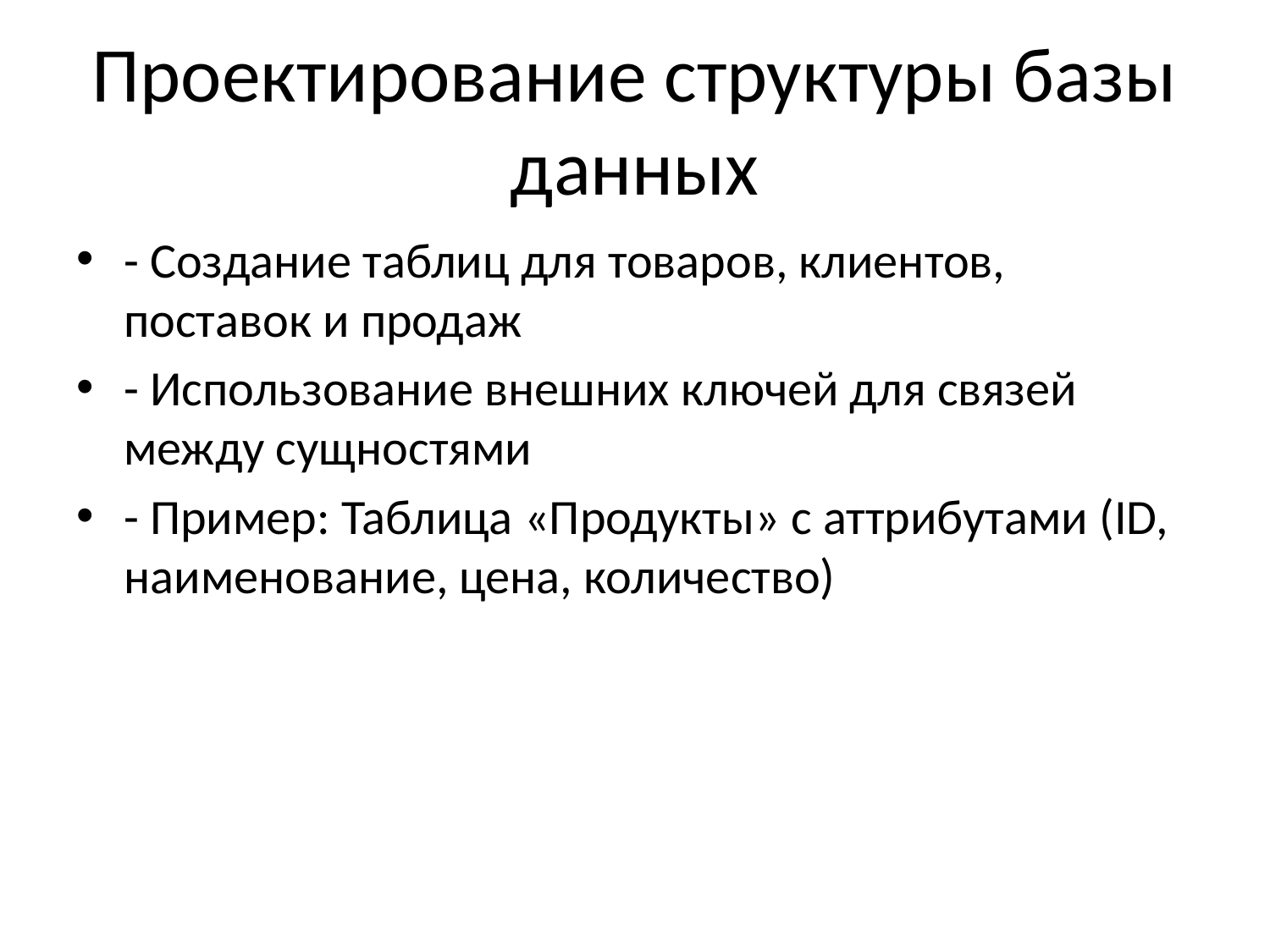

# Проектирование структуры базы данных
- Создание таблиц для товаров, клиентов, поставок и продаж
- Использование внешних ключей для связей между сущностями
- Пример: Таблица «Продукты» с аттрибутами (ID, наименование, цена, количество)